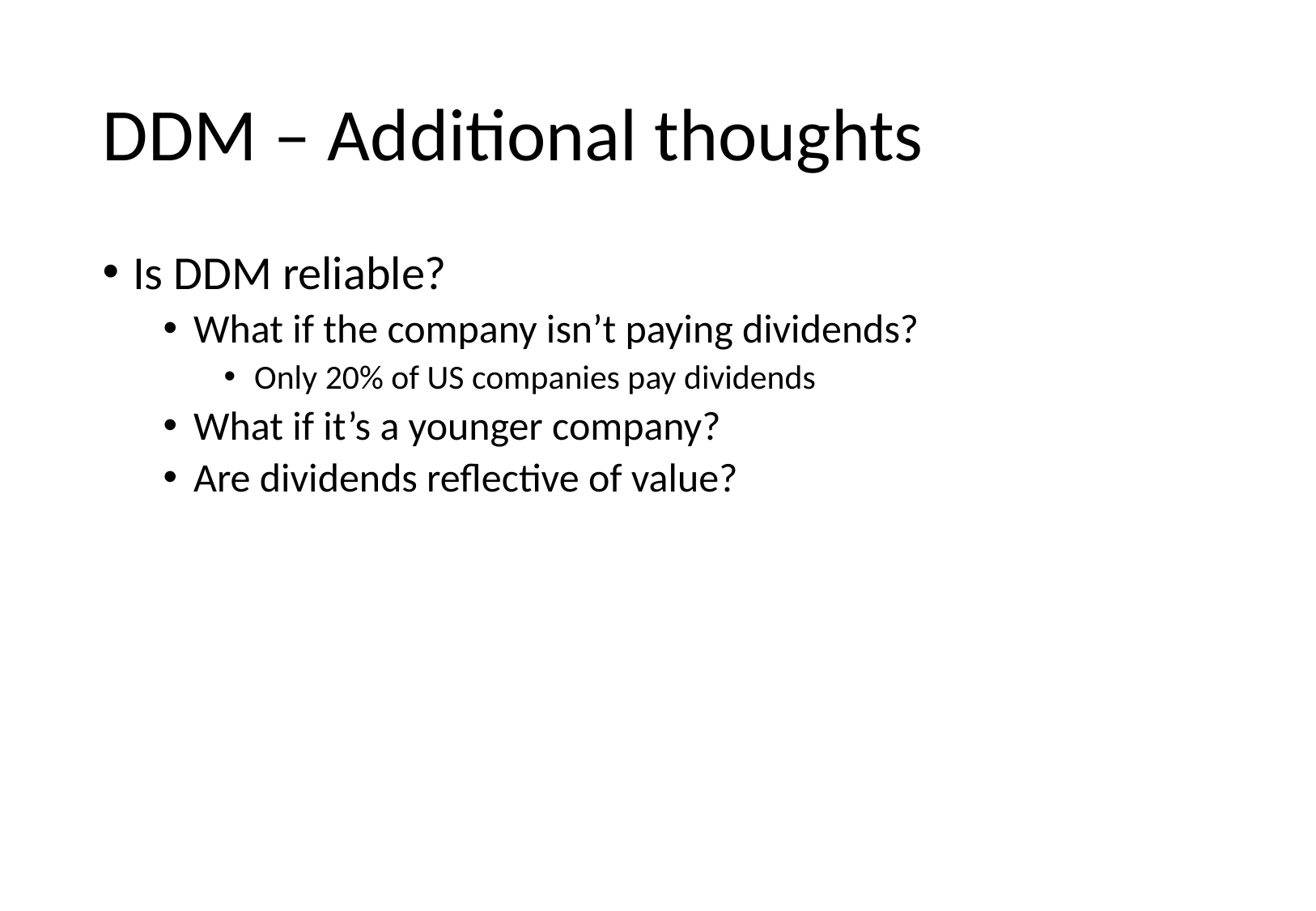

# DDM – Additional thoughts
Is DDM reliable?
What if the company isn’t paying dividends?
Only 20% of US companies pay dividends
What if it’s a younger company?
Are dividends reflective of value?